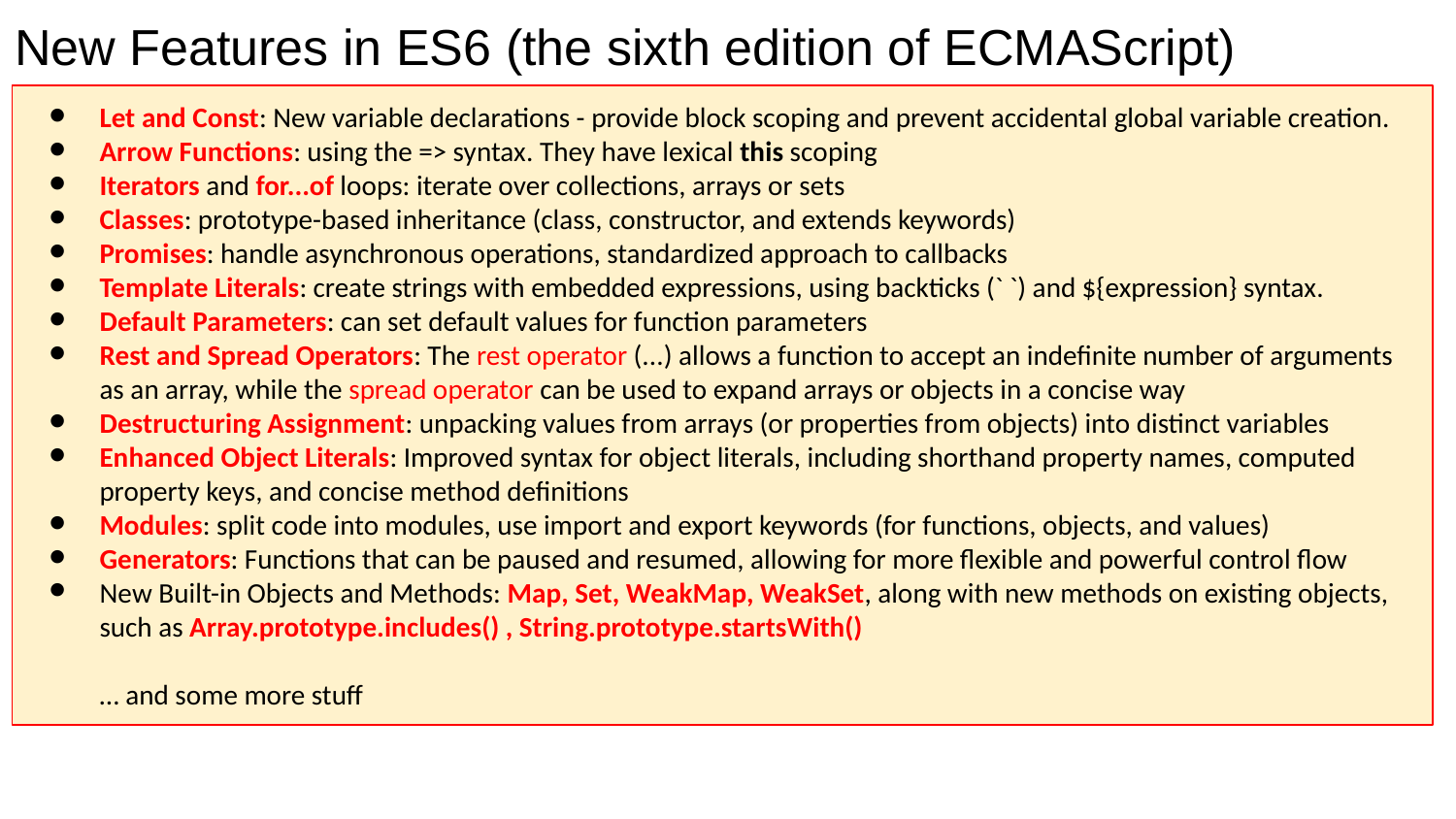

New Features in ES6 (the sixth edition of ECMAScript)
Let and Const: New variable declarations - provide block scoping and prevent accidental global variable creation.
Arrow Functions: using the => syntax. They have lexical this scoping
Iterators and for...of loops: iterate over collections, arrays or sets
Classes: prototype-based inheritance (class, constructor, and extends keywords)
Promises: handle asynchronous operations, standardized approach to callbacks
Template Literals: create strings with embedded expressions, using backticks (` `) and ${expression} syntax.
Default Parameters: can set default values for function parameters
Rest and Spread Operators: The rest operator (...) allows a function to accept an indefinite number of arguments as an array, while the spread operator can be used to expand arrays or objects in a concise way
Destructuring Assignment: unpacking values from arrays (or properties from objects) into distinct variables
Enhanced Object Literals: Improved syntax for object literals, including shorthand property names, computed property keys, and concise method definitions
Modules: split code into modules, use import and export keywords (for functions, objects, and values)
Generators: Functions that can be paused and resumed, allowing for more flexible and powerful control flow
New Built-in Objects and Methods: Map, Set, WeakMap, WeakSet, along with new methods on existing objects, such as Array.prototype.includes() , String.prototype.startsWith()

… and some more stuff